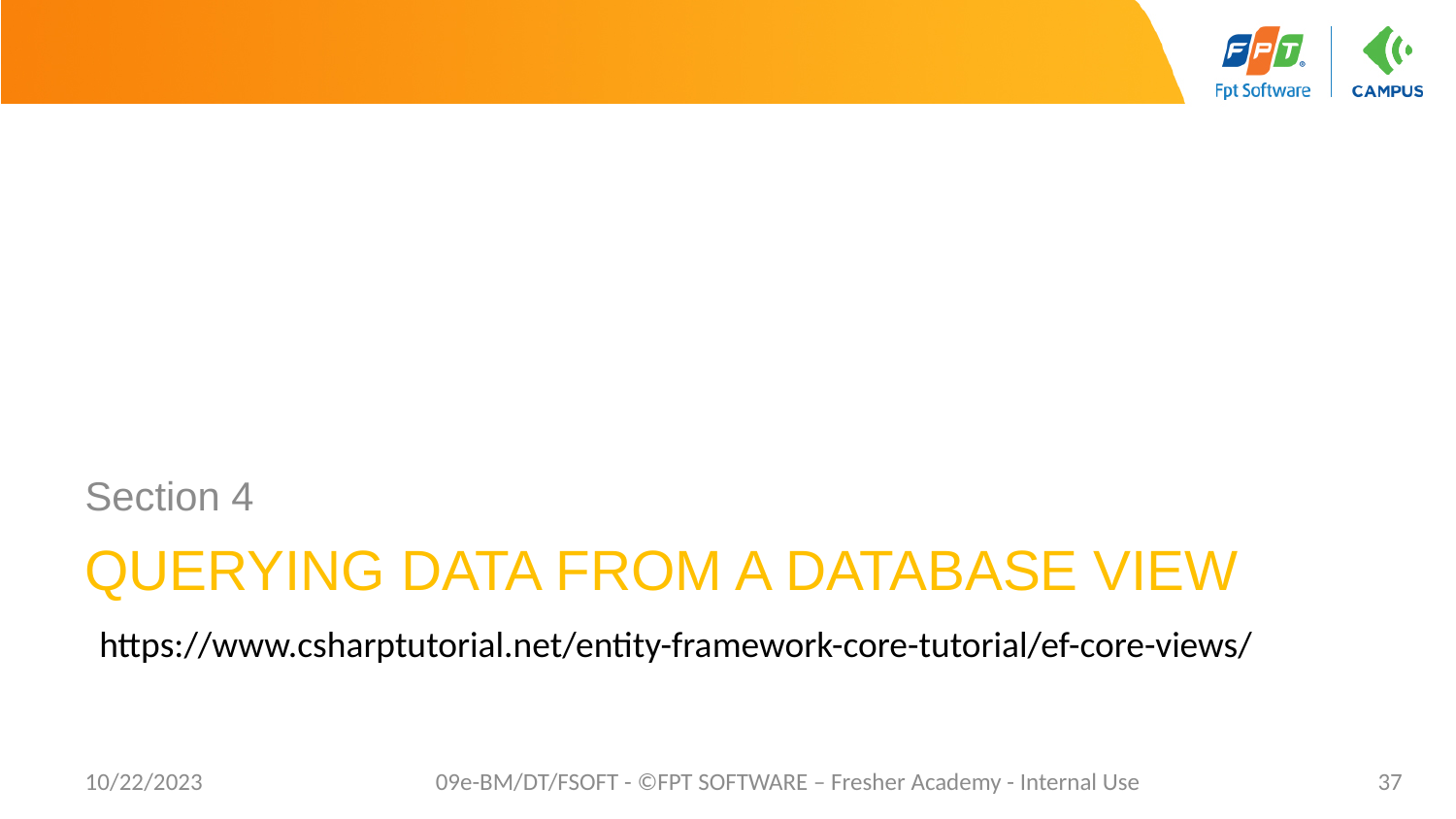

Section 4
# Querying Data from a Database View
https://www.csharptutorial.net/entity-framework-core-tutorial/ef-core-views/
10/22/2023
09e-BM/DT/FSOFT - ©FPT SOFTWARE – Fresher Academy - Internal Use
37